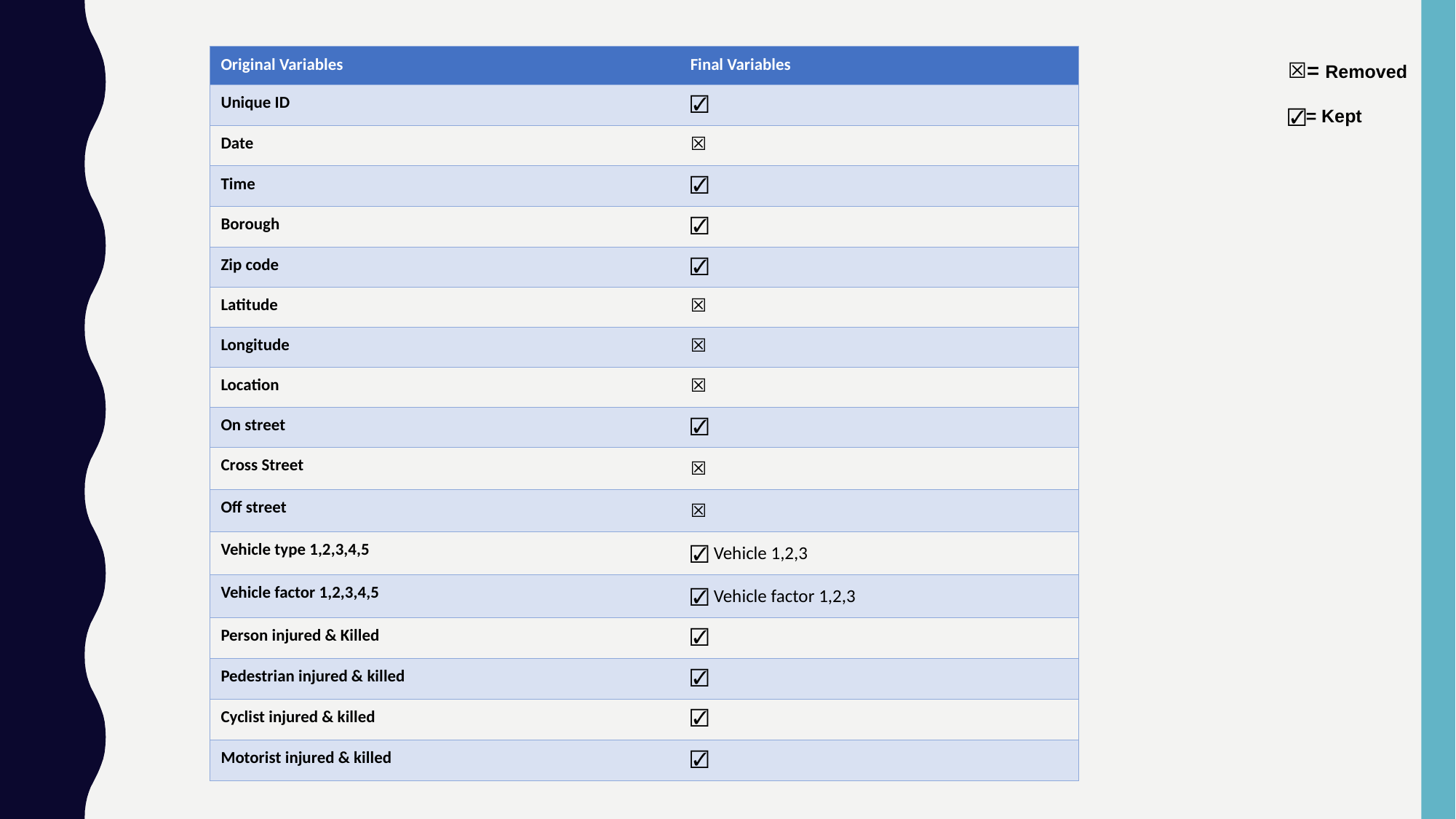

| Original Variables | Final Variables |
| --- | --- |
| Unique ID | ☑ |
| Date | ☒ |
| Time | ☑ |
| Borough | ☑ |
| Zip code | ☑ |
| Latitude | ☒ |
| Longitude | ☒ |
| Location | ☒ |
| On street | ☑ |
| Cross Street | ☒ |
| Off street | ☒ |
| Vehicle type 1,2,3,4,5 | ☑ Vehicle 1,2,3 |
| Vehicle factor 1,2,3,4,5 | ☑ Vehicle factor 1,2,3 |
| Person injured & Killed | ☑ |
| Pedestrian injured & killed | ☑ |
| Cyclist injured & killed | ☑ |
| Motorist injured & killed | ☑ |
☒= Removed

☑= Kept